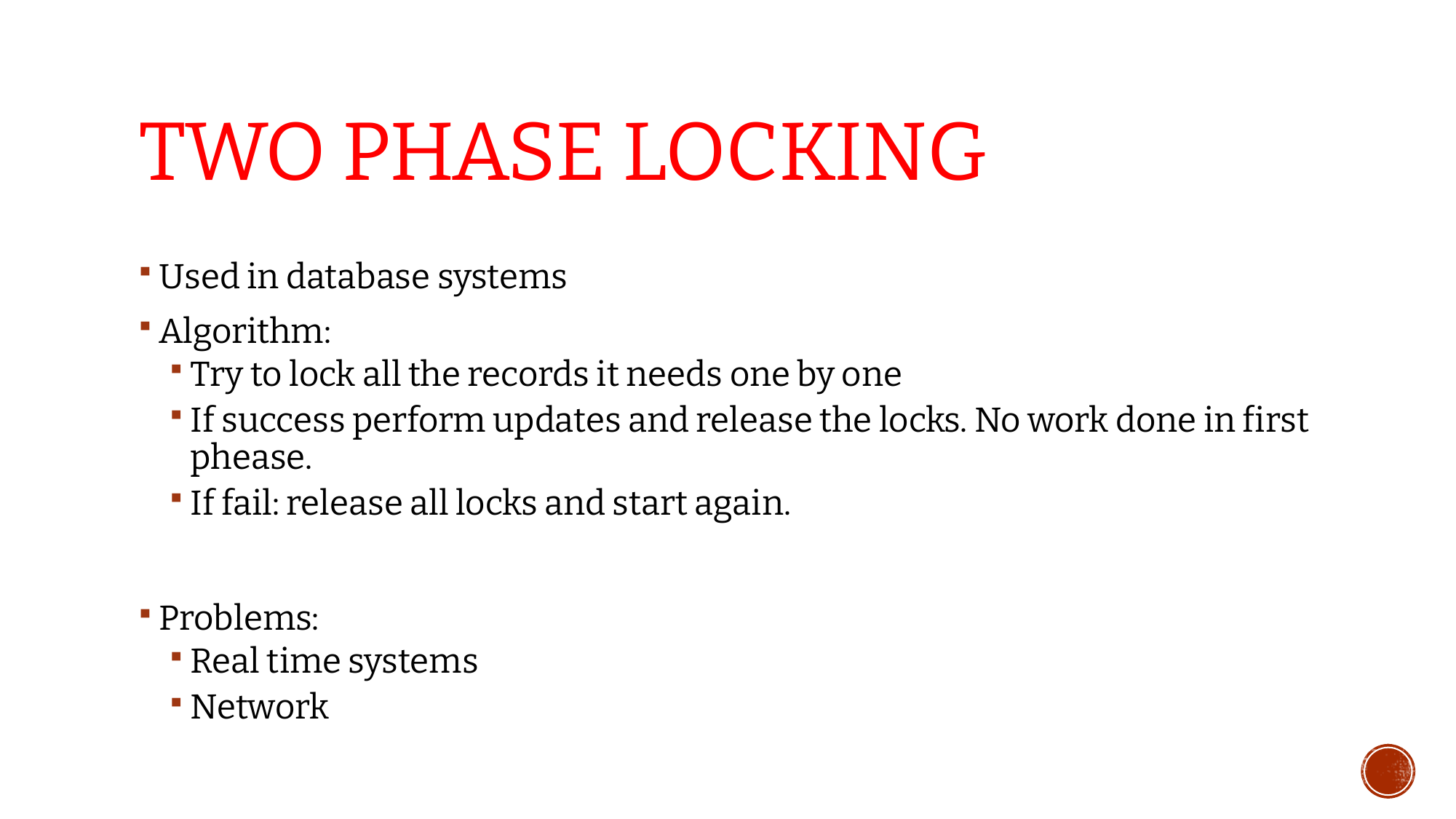

# Two phase locking
Used in database systems
Algorithm:
Try to lock all the records it needs one by one
If success perform updates and release the locks. No work done in first phease.
If fail: release all locks and start again.

Problems:
Real time systems
Network